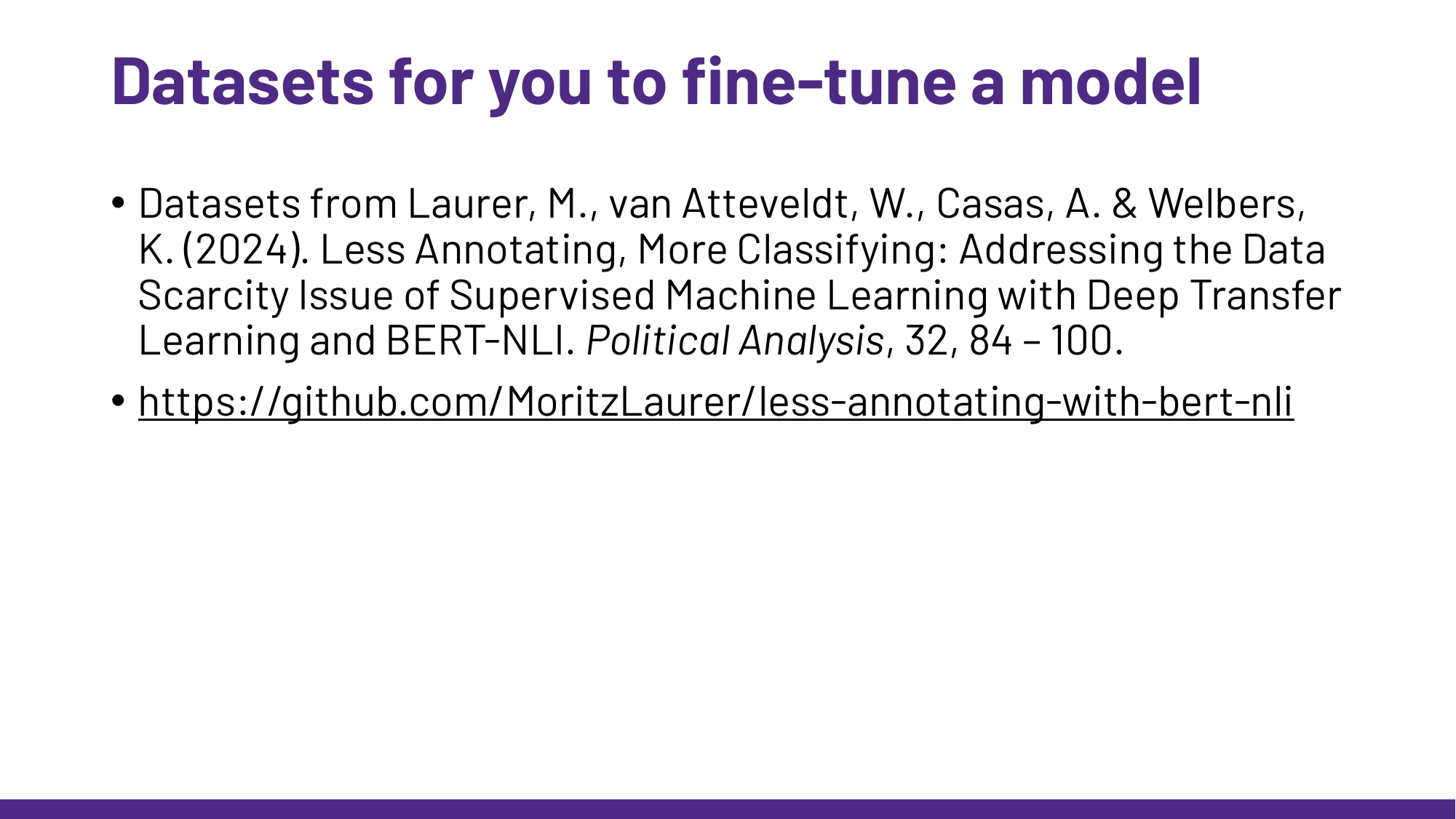

# Datasets for you to fine-tune a model
Datasets from Laurer, M., van Atteveldt, W., Casas, A. & Welbers, K. (2024). Less Annotating, More Classifying: Addressing the Data Scarcity Issue of Supervised Machine Learning with Deep Transfer Learning and BERT-NLI. Political Analysis, 32, 84 – 100.
https://github.com/MoritzLaurer/less-annotating-with-bert-nli